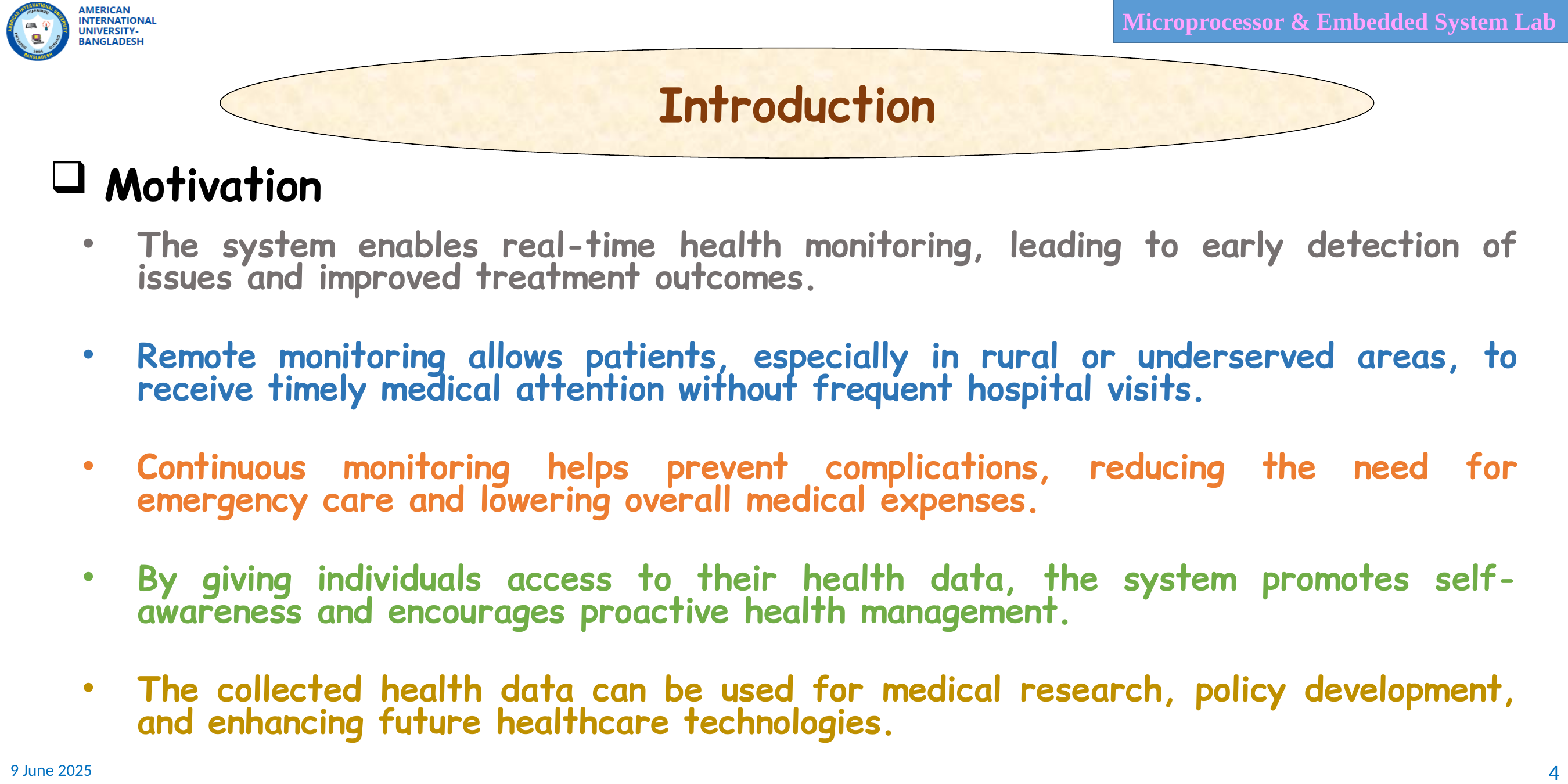

Introduction
Motivation
The system enables real-time health monitoring, leading to early detection of issues and improved treatment outcomes.

Remote monitoring allows patients, especially in rural or underserved areas, to receive timely medical attention without frequent hospital visits.

Continuous monitoring helps prevent complications, reducing the need for emergency care and lowering overall medical expenses.

By giving individuals access to their health data, the system promotes self-awareness and encourages proactive health management.

The collected health data can be used for medical research, policy development, and enhancing future healthcare technologies.

4